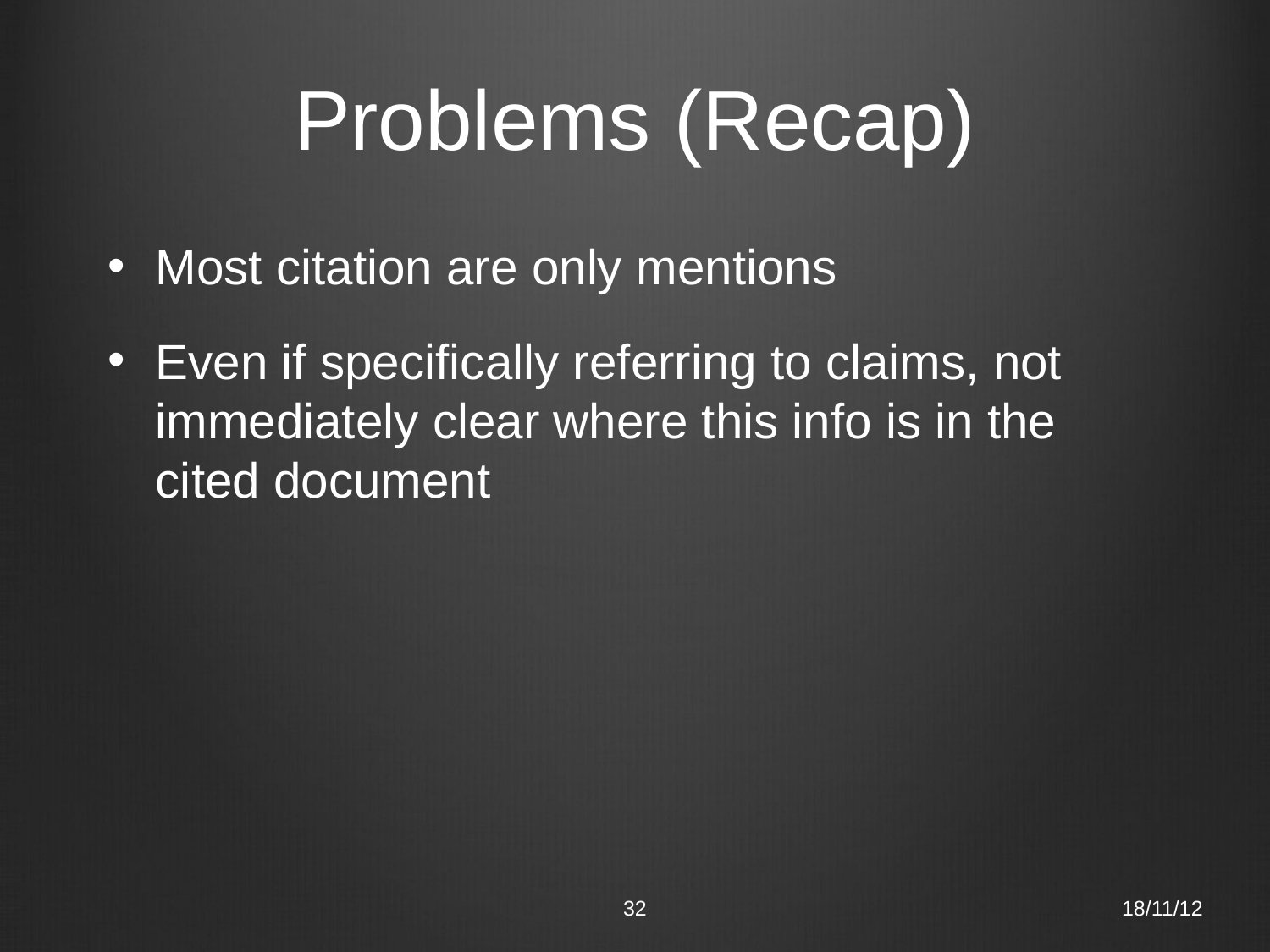

# Problems (Recap)
Most citation are only mentions
Even if specifically referring to claims, not immediately clear where this info is in the cited document
32
18/11/12